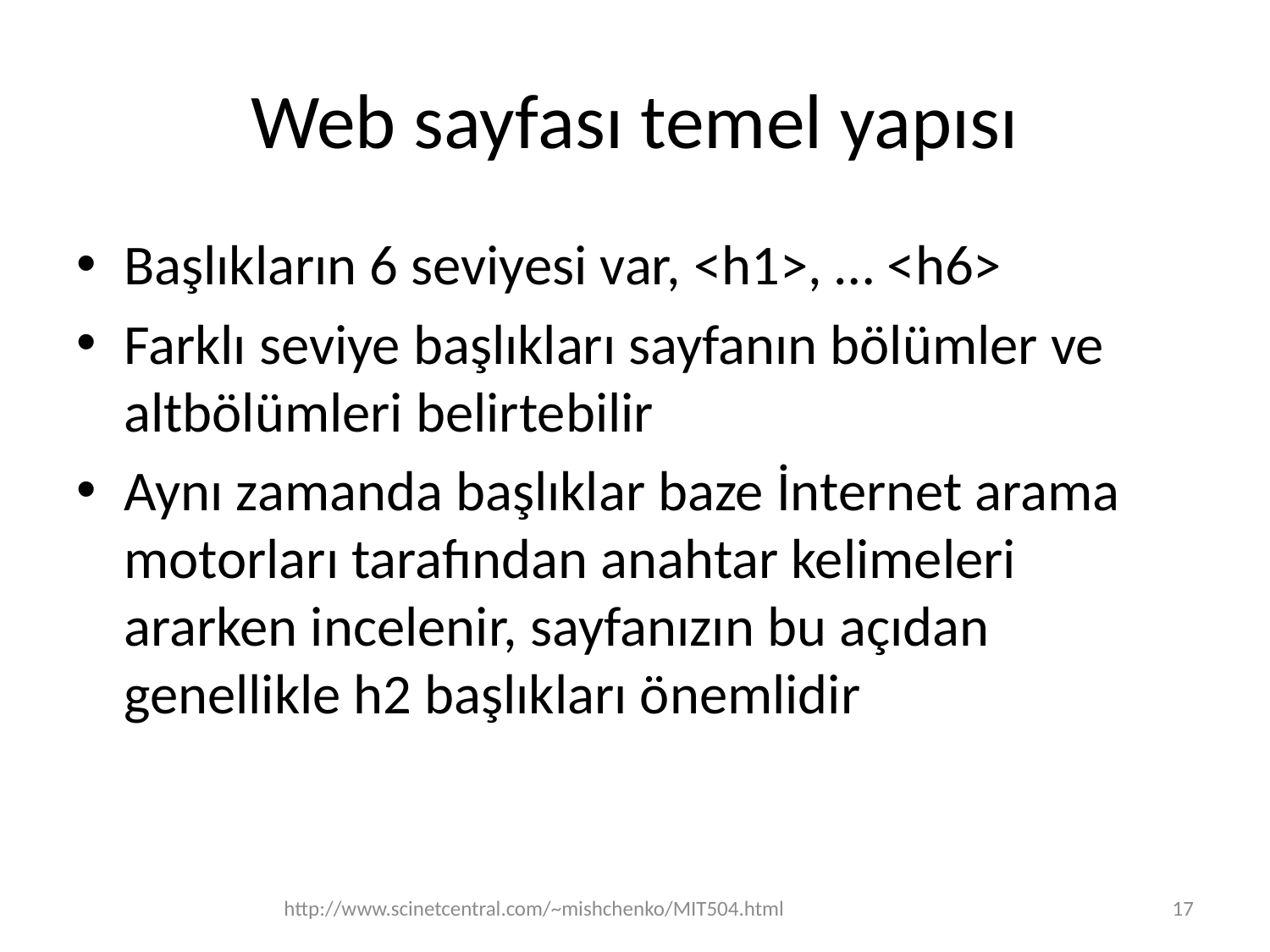

# Web sayfası temel yapısı
Başlıkların 6 seviyesi var, <h1>, … <h6>
Farklı seviye başlıkları sayfanın bölümler ve altbölümleri belirtebilir
Aynı zamanda başlıklar baze İnternet arama motorları tarafından anahtar kelimeleri ararken incelenir, sayfanızın bu açıdan genellikle h2 başlıkları önemlidir

http://www.scinetcentral.com/~mishchenko/MIT504.html
17